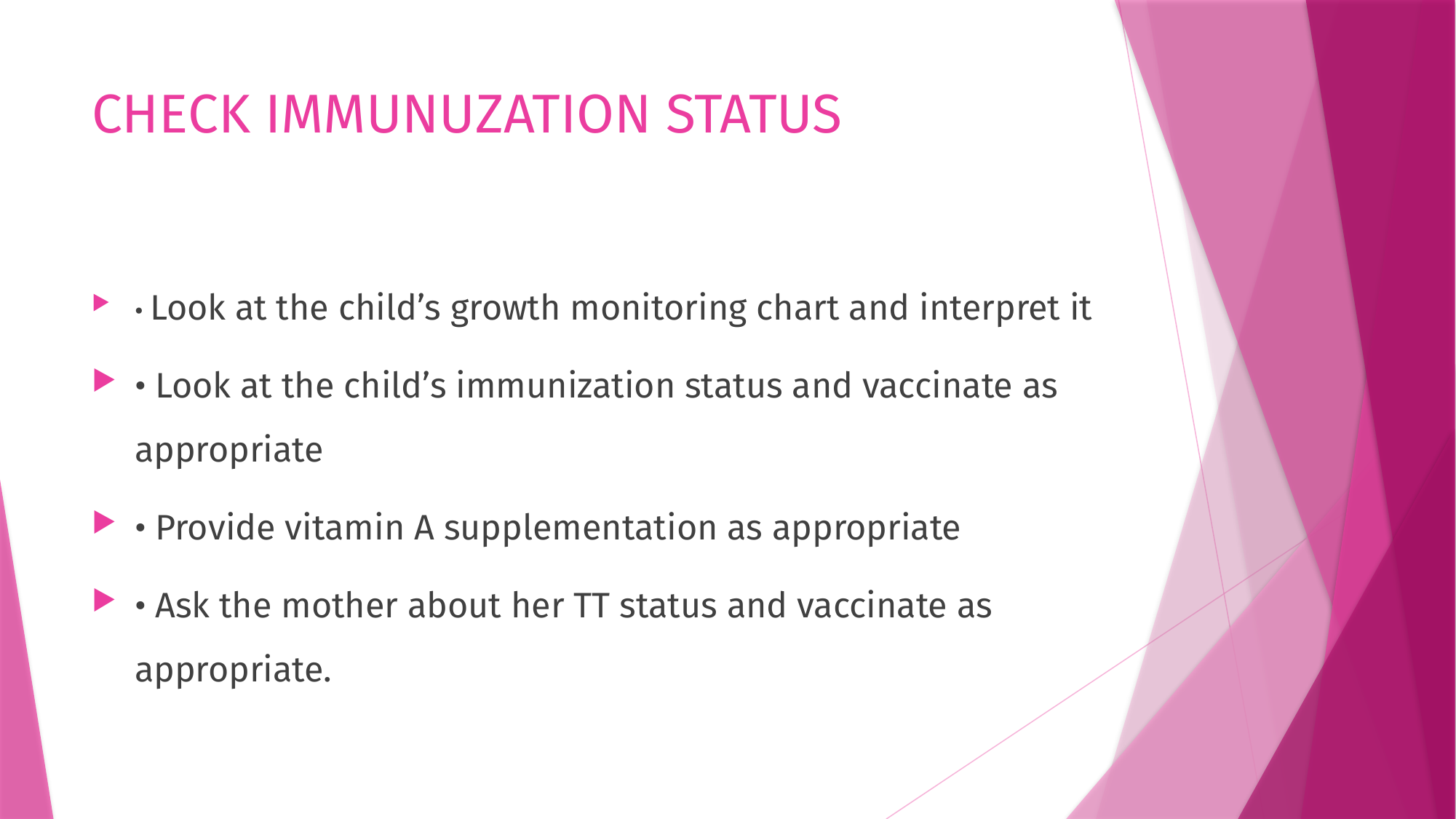

# CHECK IMMUNUZATION STATUS
• Look at the child’s growth monitoring chart and interpret it
• Look at the child’s immunization status and vaccinate as appropriate
• Provide vitamin A supplementation as appropriate
• Ask the mother about her TT status and vaccinate as appropriate.